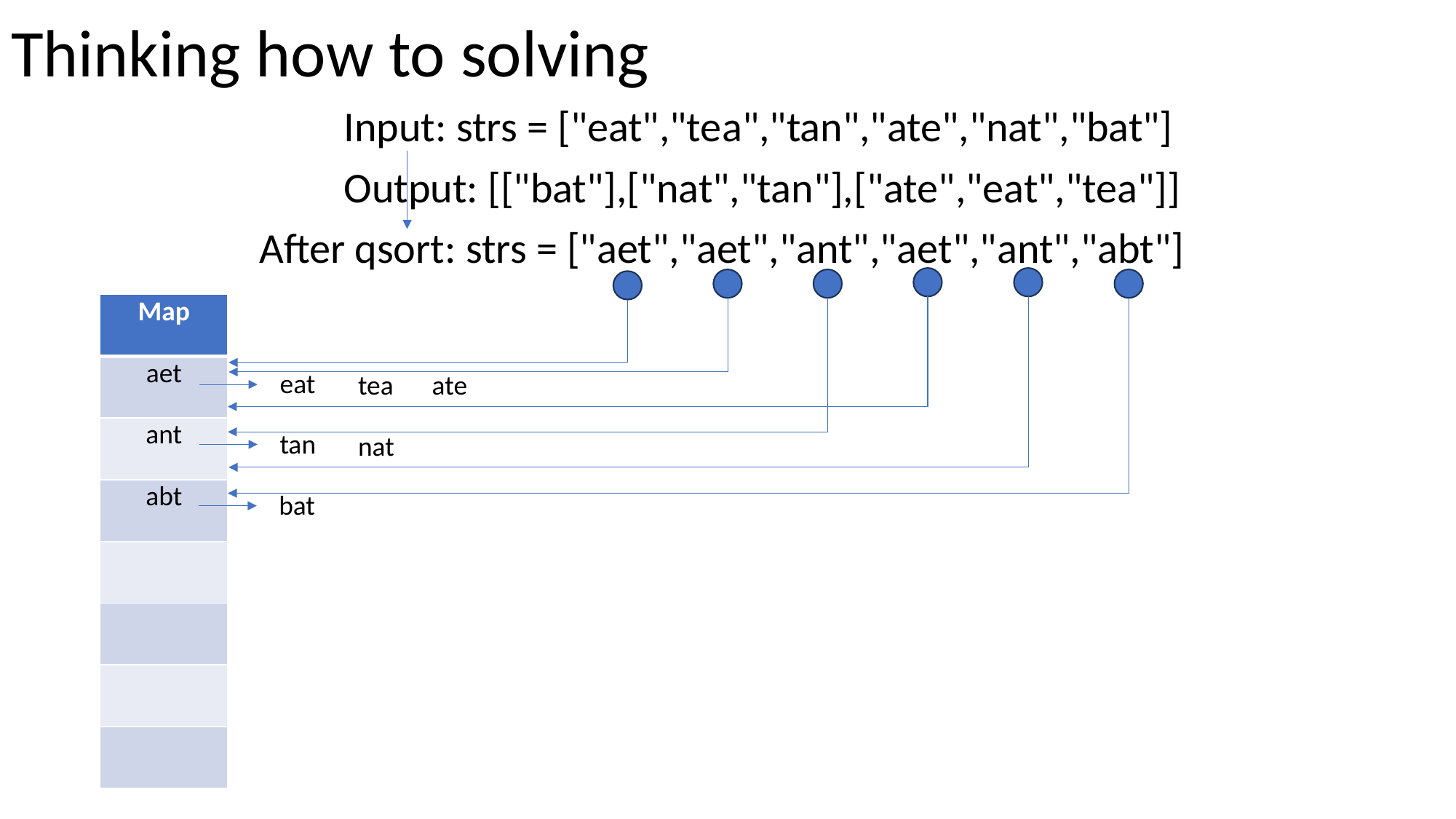

# Thinking how to solving
Input: strs = ["eat","tea","tan","ate","nat","bat"]
Output: [["bat"],["nat","tan"],["ate","eat","tea"]]
After qsort: strs = ["aet","aet","ant","aet","ant","abt"]

| Map |
| --- |
| aet |
| ant |
| abt |
|  |
|  |
|  |
|  |
eat
tea
ate
tan
nat
bat